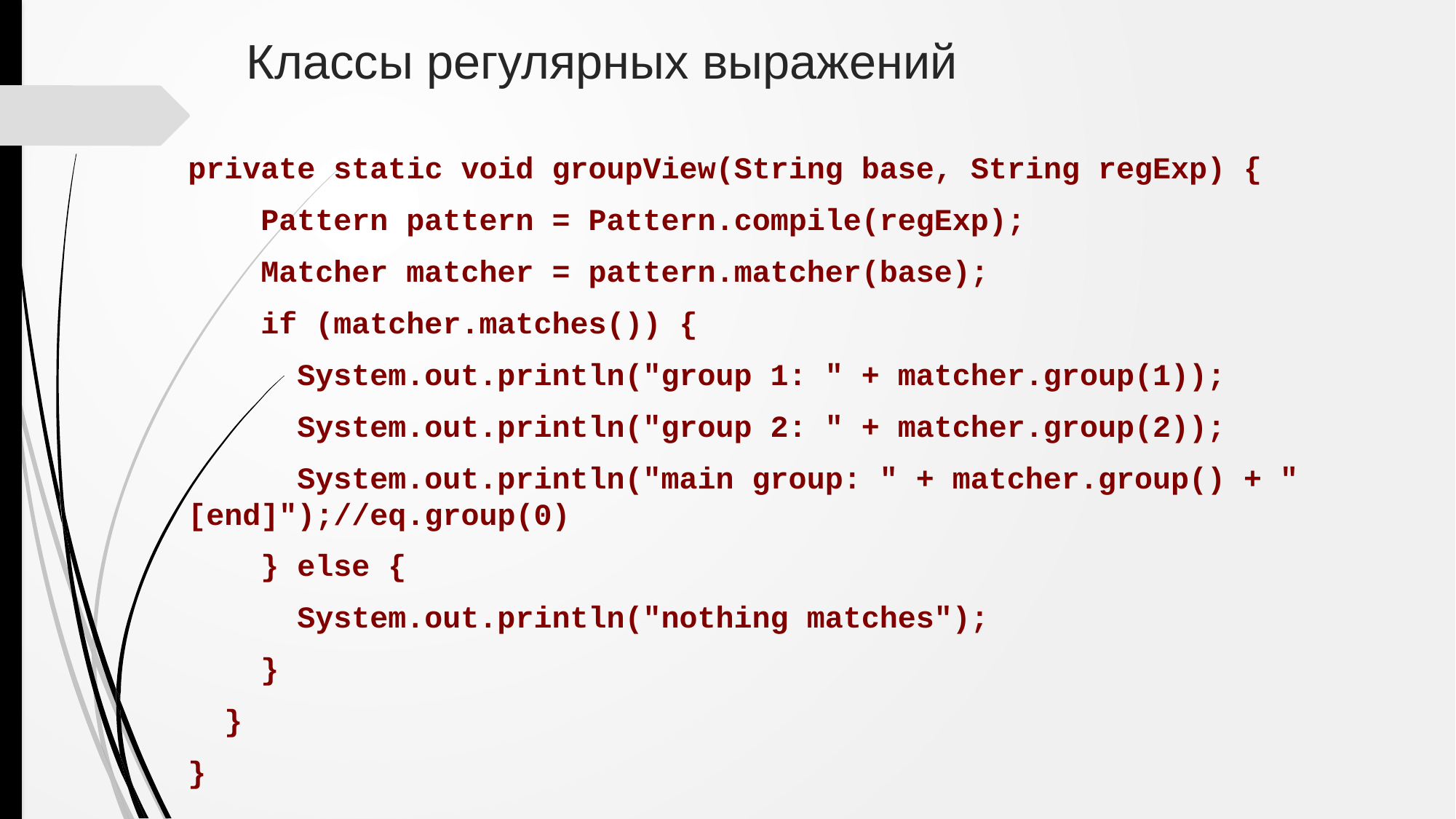

# Классы регулярных выражений
private static void groupView(String base, String regExp) {
    Pattern pattern = Pattern.compile(regExp);
    Matcher matcher = pattern.matcher(base);
    if (matcher.matches()) {
      System.out.println("group 1: " + matcher.group(1));
      System.out.println("group 2: " + matcher.group(2));
      System.out.println("main group: " + matcher.group() + " [end]");//eq.group(0)
    } else {
      System.out.println("nothing matches");
    }
  }
}